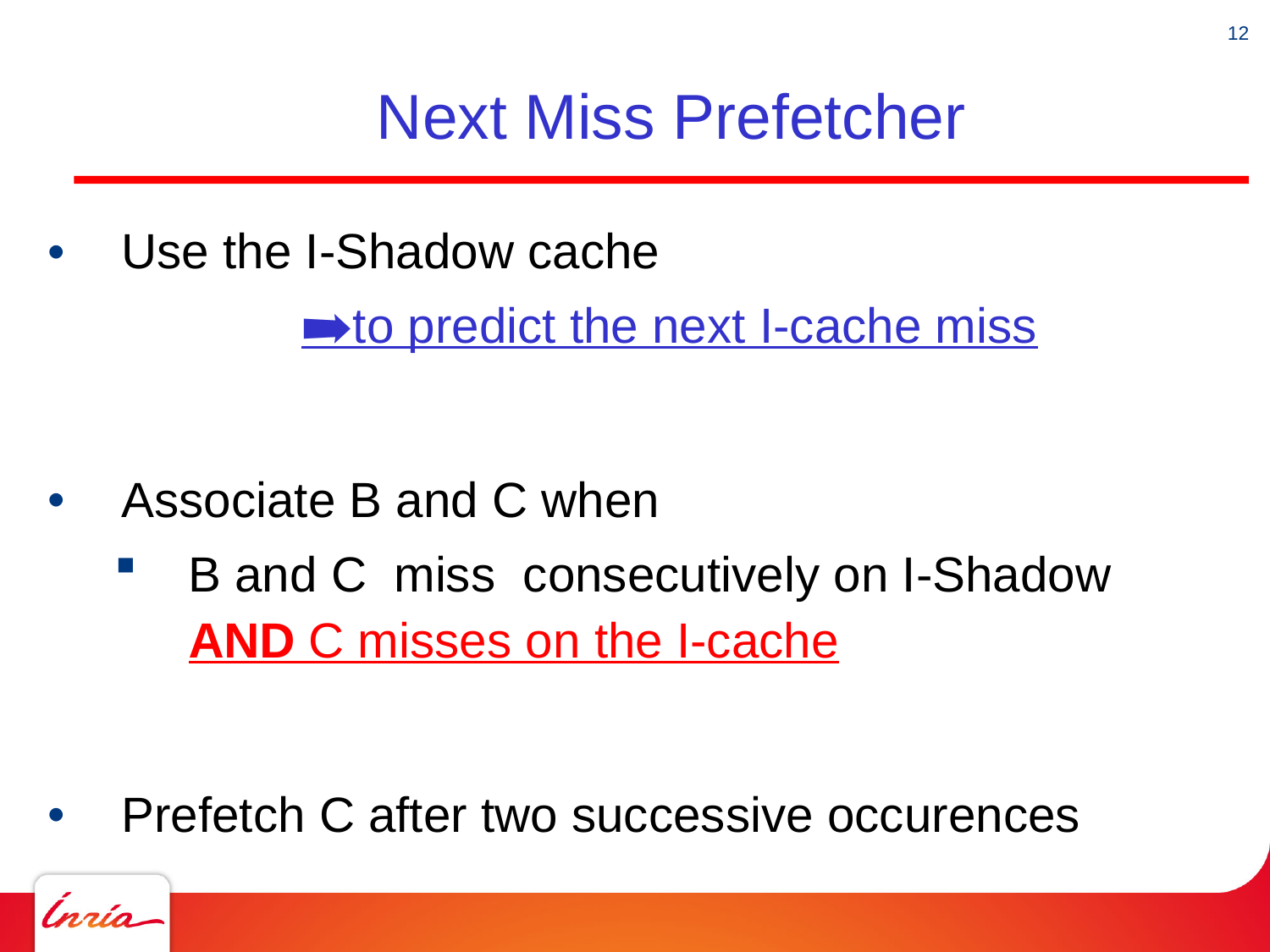

# Next Miss Prefetcher
Use the I-Shadow cache
➡︎to predict the next I-cache miss

Associate B and C when
B and C  miss  consecutively on I-Shadow      AND C misses on the I-cache

Prefetch C after two successive occurences